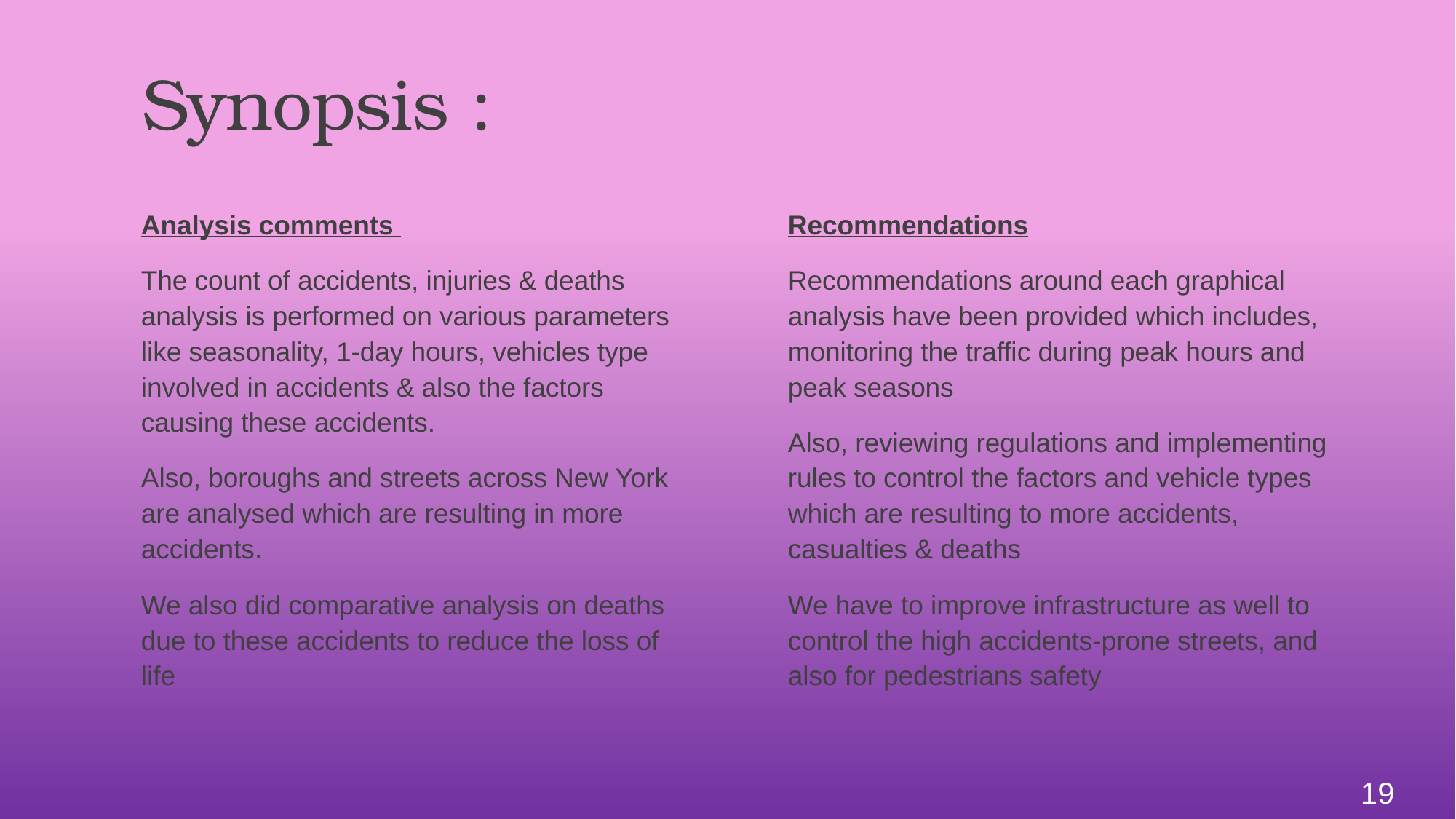

# Synopsis :
Recommendations
Recommendations around each graphical analysis have been provided which includes, monitoring the traffic during peak hours and peak seasons
Also, reviewing regulations and implementing rules to control the factors and vehicle types which are resulting to more accidents, casualties & deaths
We have to improve infrastructure as well to control the high accidents-prone streets, and also for pedestrians safety
Analysis comments
The count of accidents, injuries & deaths analysis is performed on various parameters like seasonality, 1-day hours, vehicles type involved in accidents & also the factors causing these accidents.
Also, boroughs and streets across New York are analysed which are resulting in more accidents.
We also did comparative analysis on deaths due to these accidents to reduce the loss of life

19